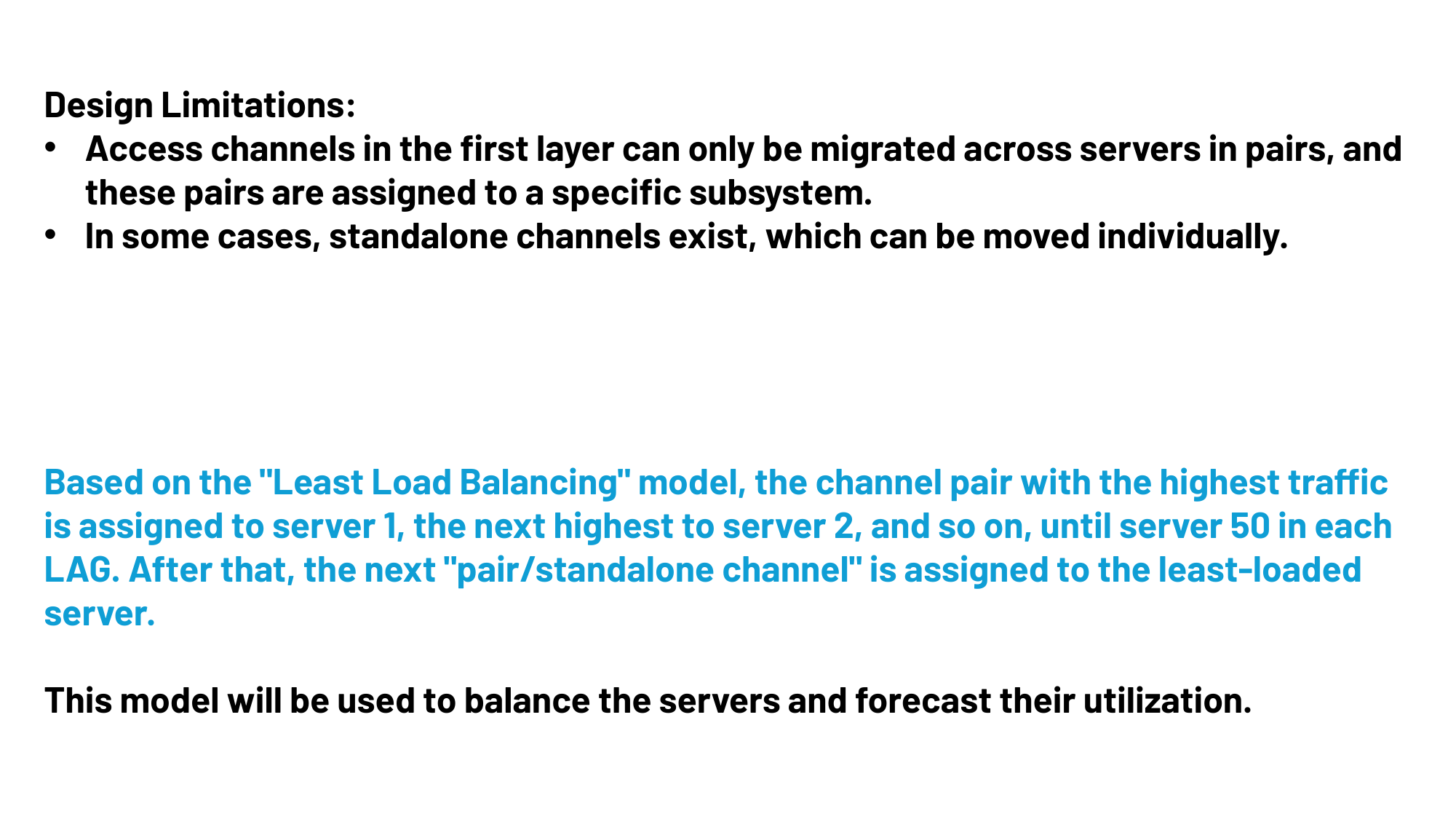

Design Limitations:
Access channels in the first layer can only be migrated across servers in pairs, and these pairs are assigned to a specific subsystem.
In some cases, standalone channels exist, which can be moved individually.
Based on the "Least Load Balancing" model, the channel pair with the highest traffic is assigned to server 1, the next highest to server 2, and so on, until server 50 in each LAG. After that, the next "pair/standalone channel" is assigned to the least-loaded server.

This model will be used to balance the servers and forecast their utilization.